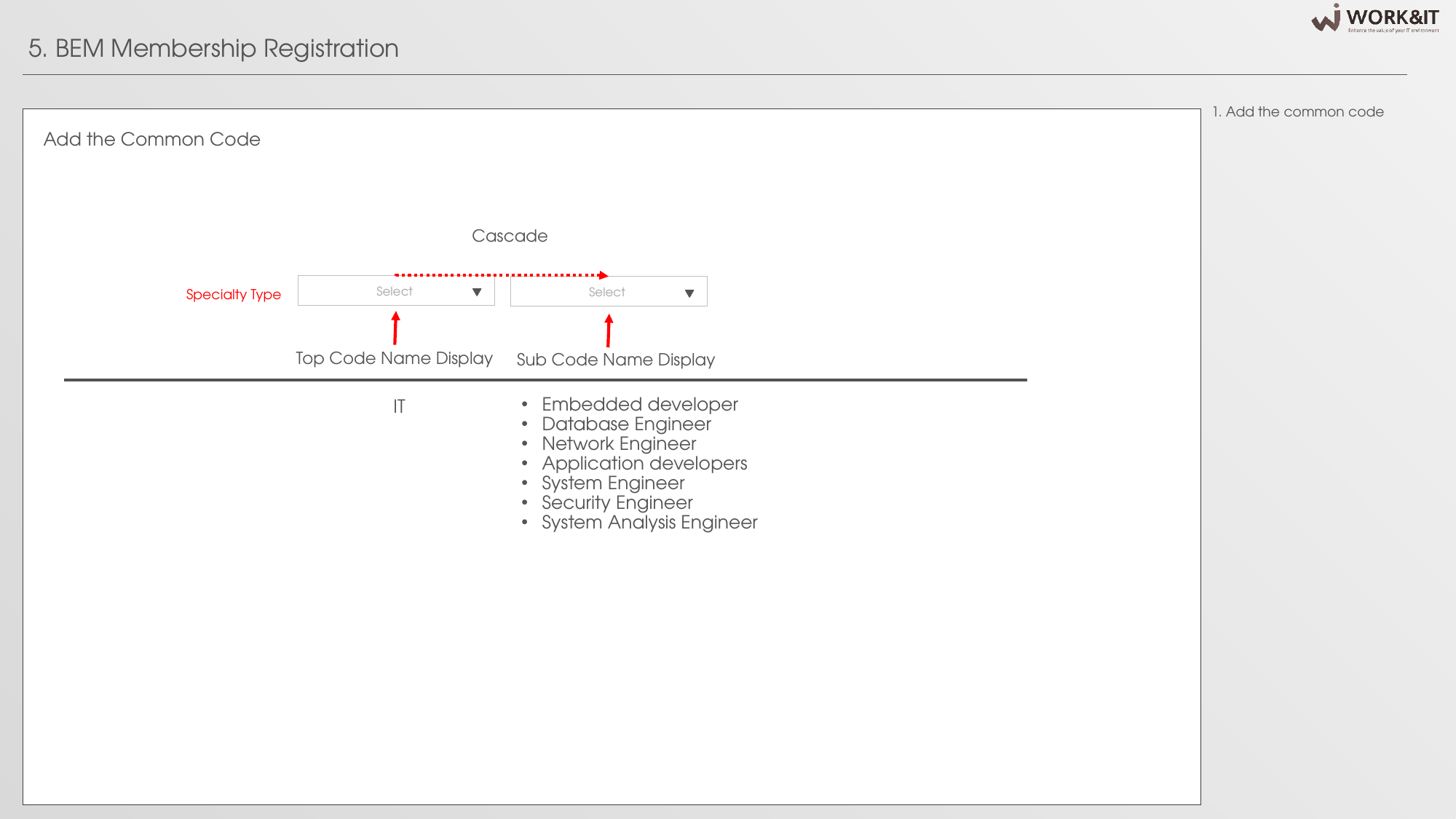

5. BEM Membership Registration
1. Add the common code
Add the Common Code
Cascade
Specialty Type

▼
Select

▼
Select
Top Code Name Display
Sub Code Name Display
Embedded developer
Database Engineer
Network Engineer
Application developers
System Engineer
Security Engineer
System Analysis Engineer

IT